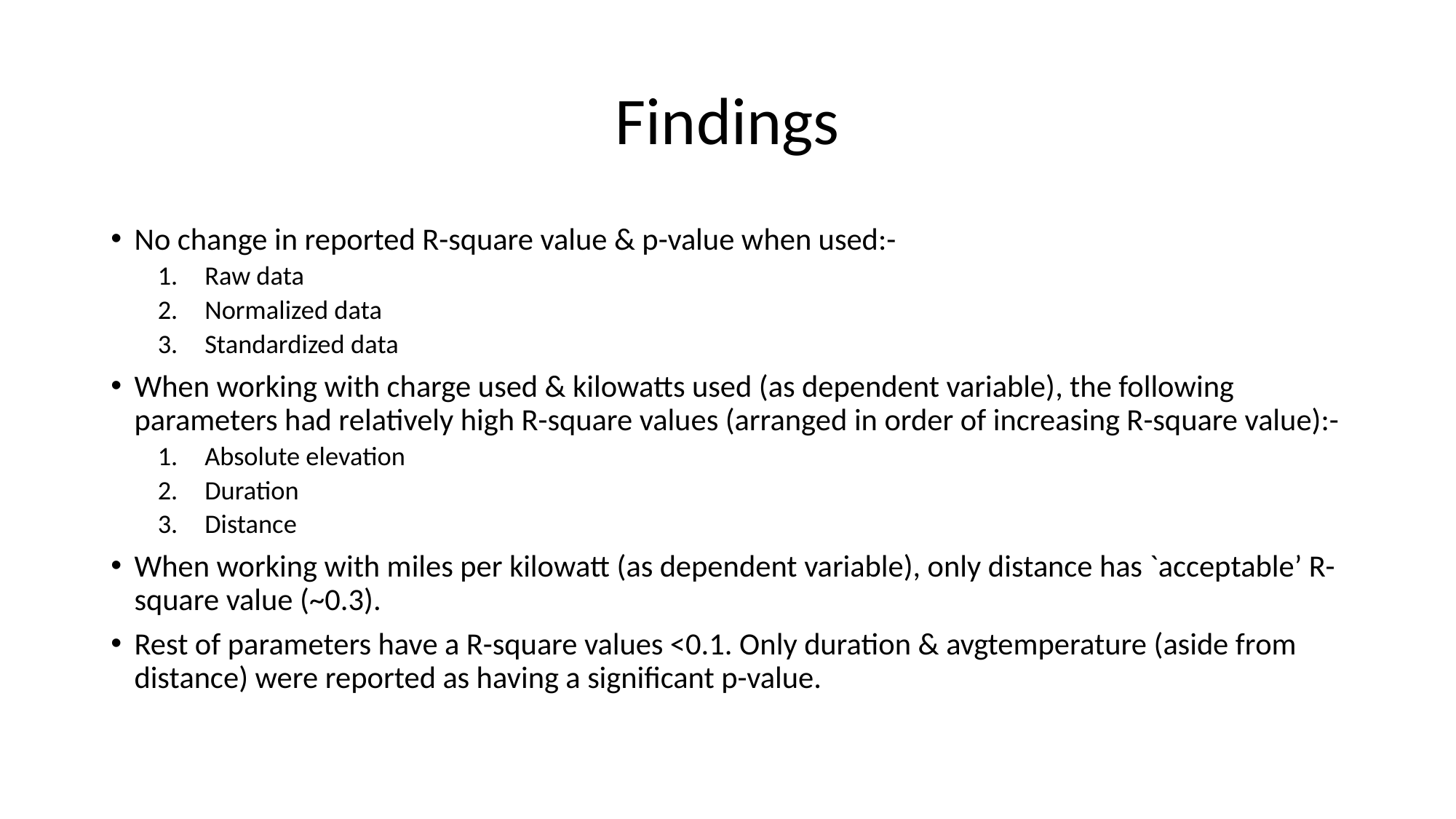

# Findings
No change in reported R-square value & p-value when used:-
Raw data
Normalized data
Standardized data
When working with charge used & kilowatts used (as dependent variable), the following parameters had relatively high R-square values (arranged in order of increasing R-square value):-
Absolute elevation
Duration
Distance
When working with miles per kilowatt (as dependent variable), only distance has `acceptable’ R-square value (~0.3).
Rest of parameters have a R-square values <0.1. Only duration & avgtemperature (aside from distance) were reported as having a significant p-value.